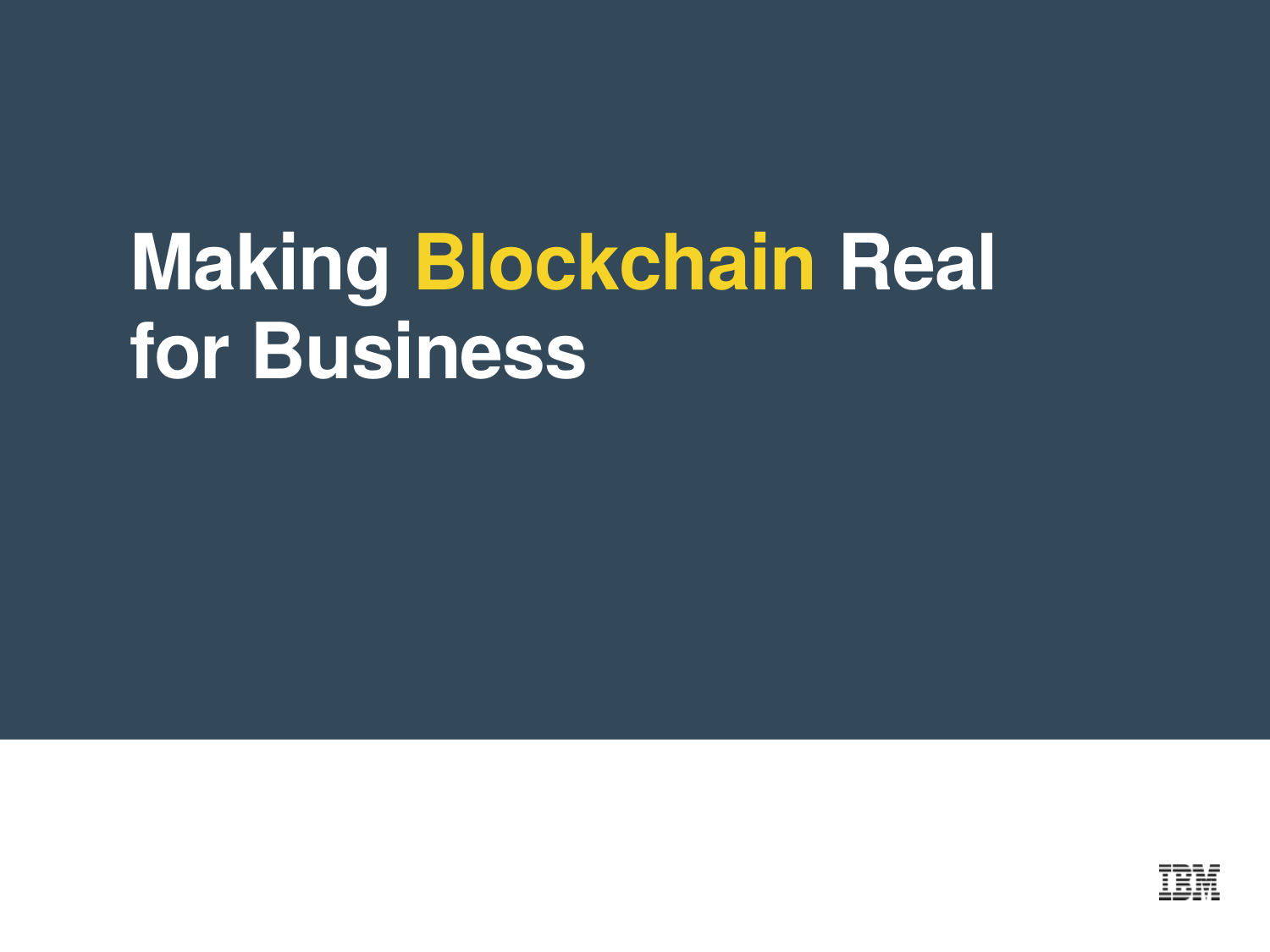

# Making Blockchain Real for Business
1